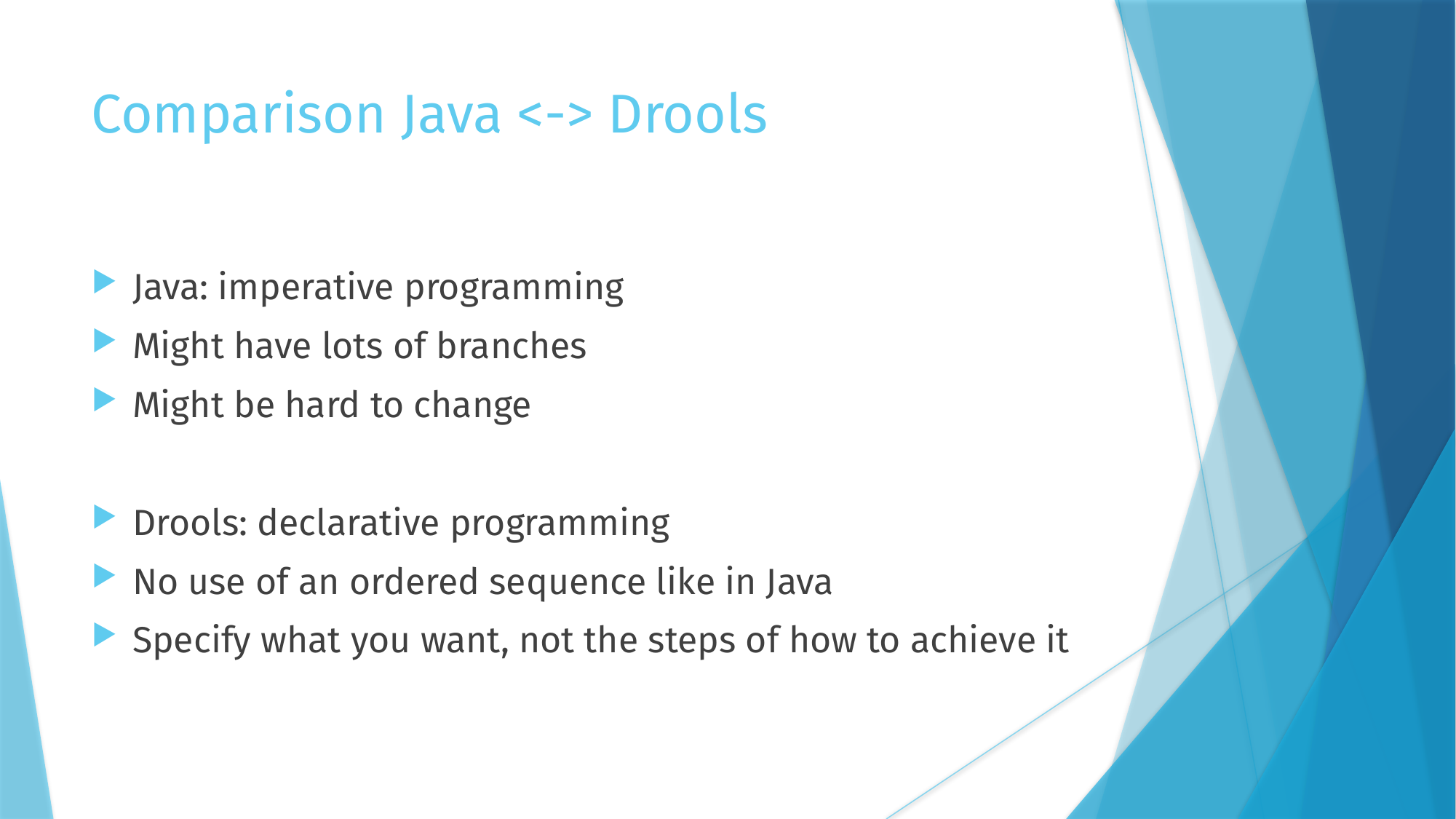

Comparison Java <-> Drools
Java: imperative programming
Might have lots of branches
Might be hard to change

Drools: declarative programming
No use of an ordered sequence like in Java
Specify what you want, not the steps of how to achieve it